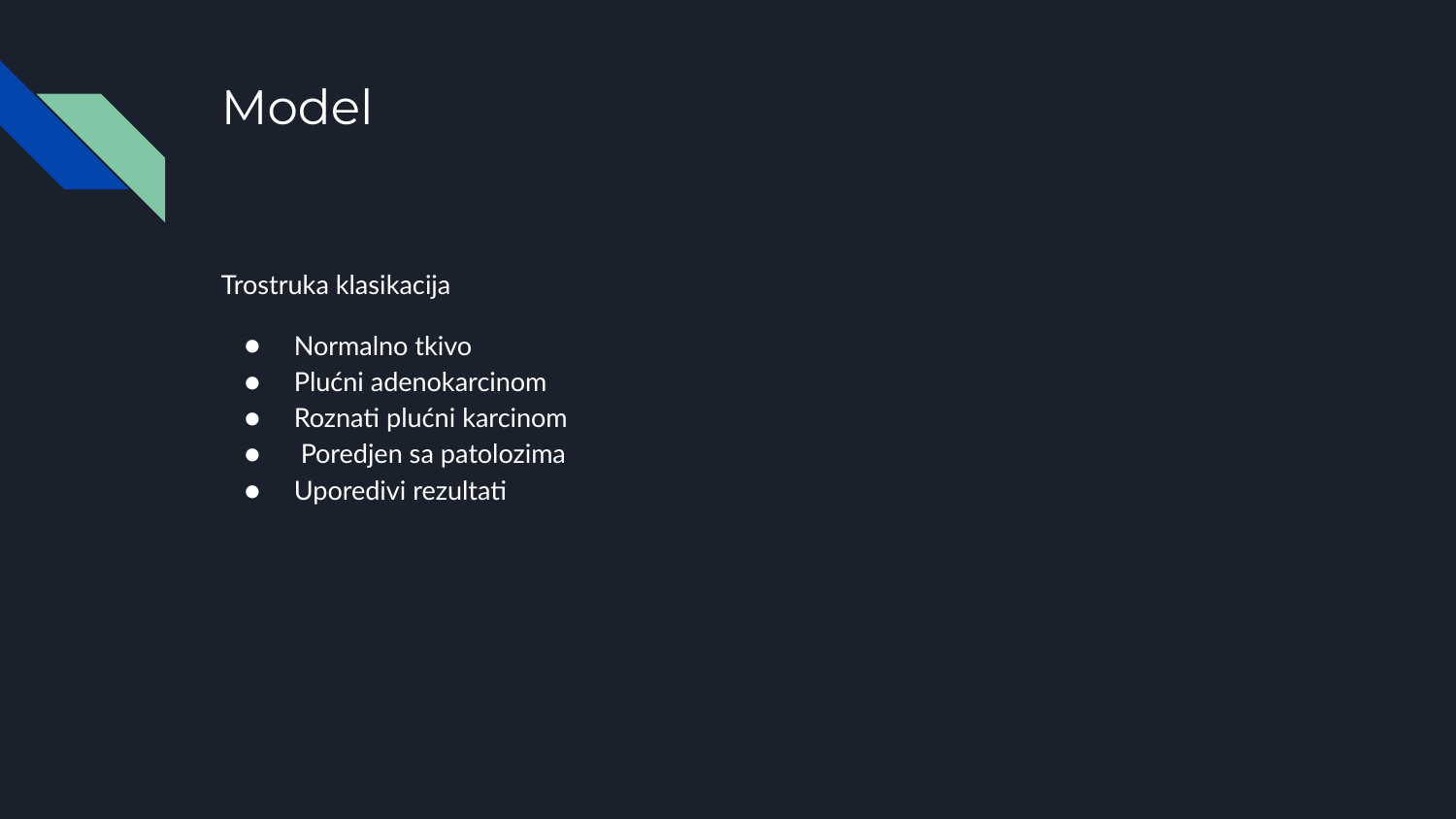

# Model
Trostruka klasikacija
Normalno tkivo
Plućni adenokarcinom
Roznati plućni karcinom
 Poredjen sa patolozima
Uporedivi rezultati